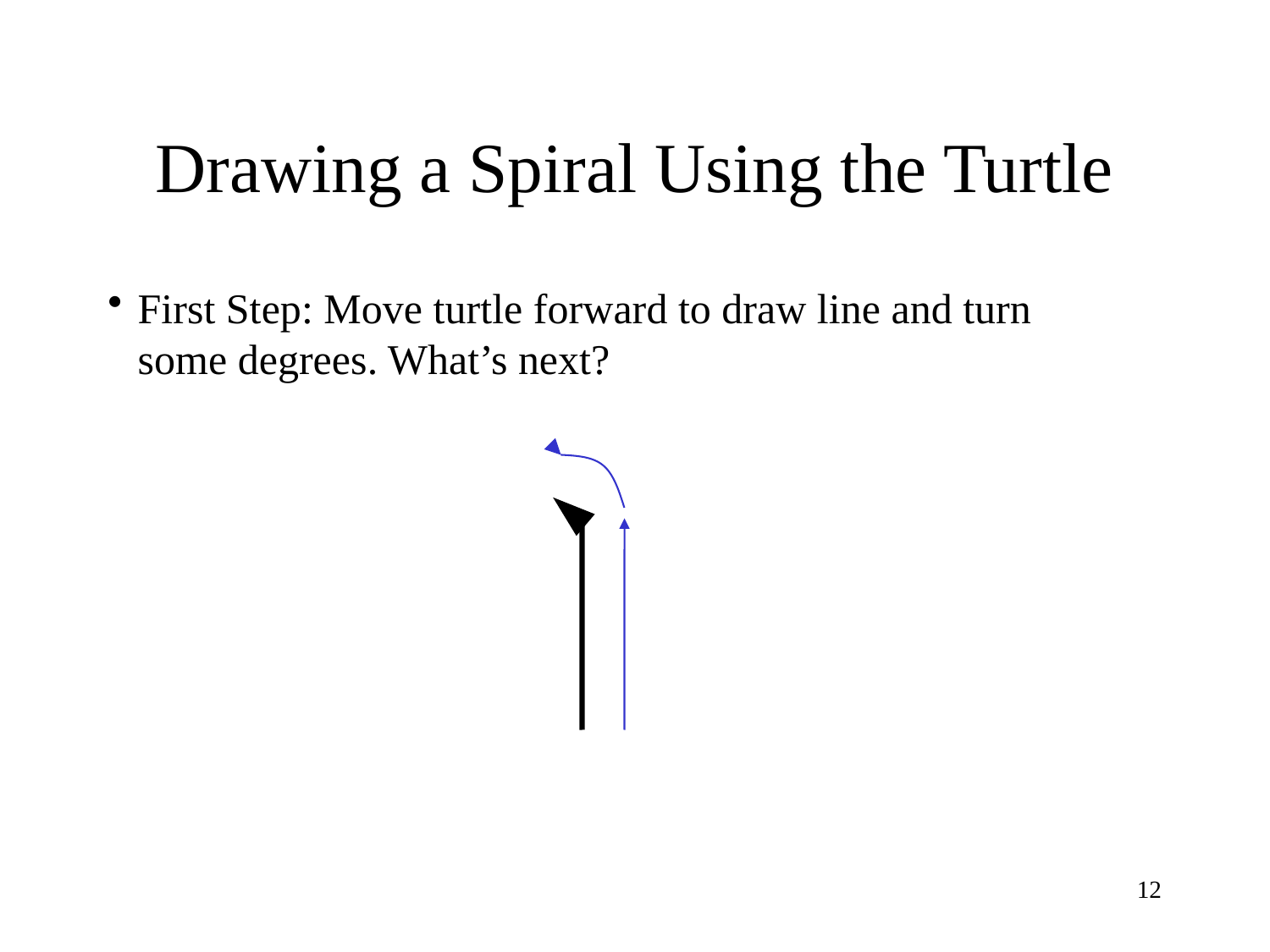

# Drawing a Spiral Using the Turtle
First Step: Move turtle forward to draw line and turn some degrees. What’s next?

12